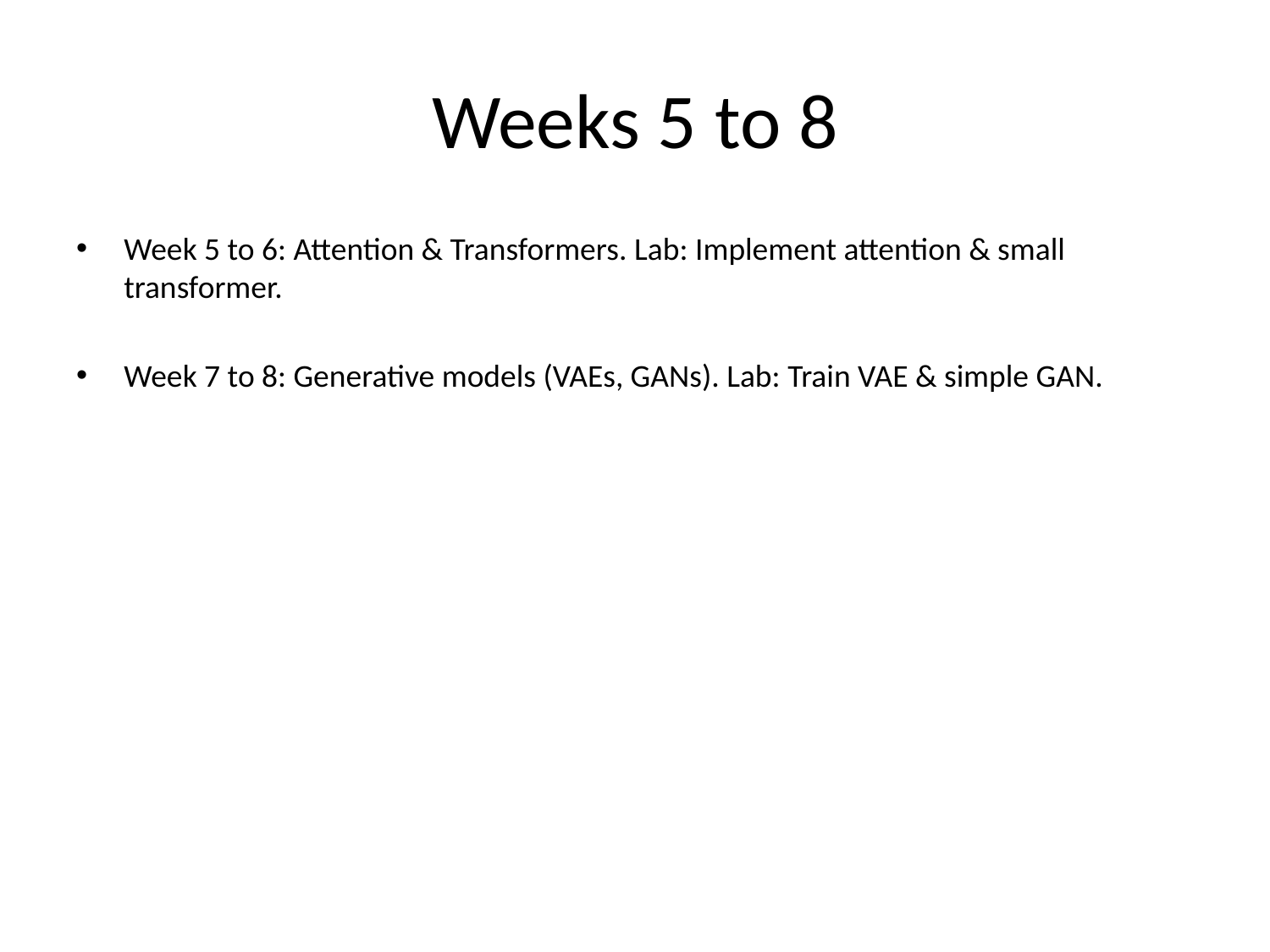

# Weeks 5 to 8
Week 5 to 6: Attention & Transformers. Lab: Implement attention & small transformer.

Week 7 to 8: Generative models (VAEs, GANs). Lab: Train VAE & simple GAN.